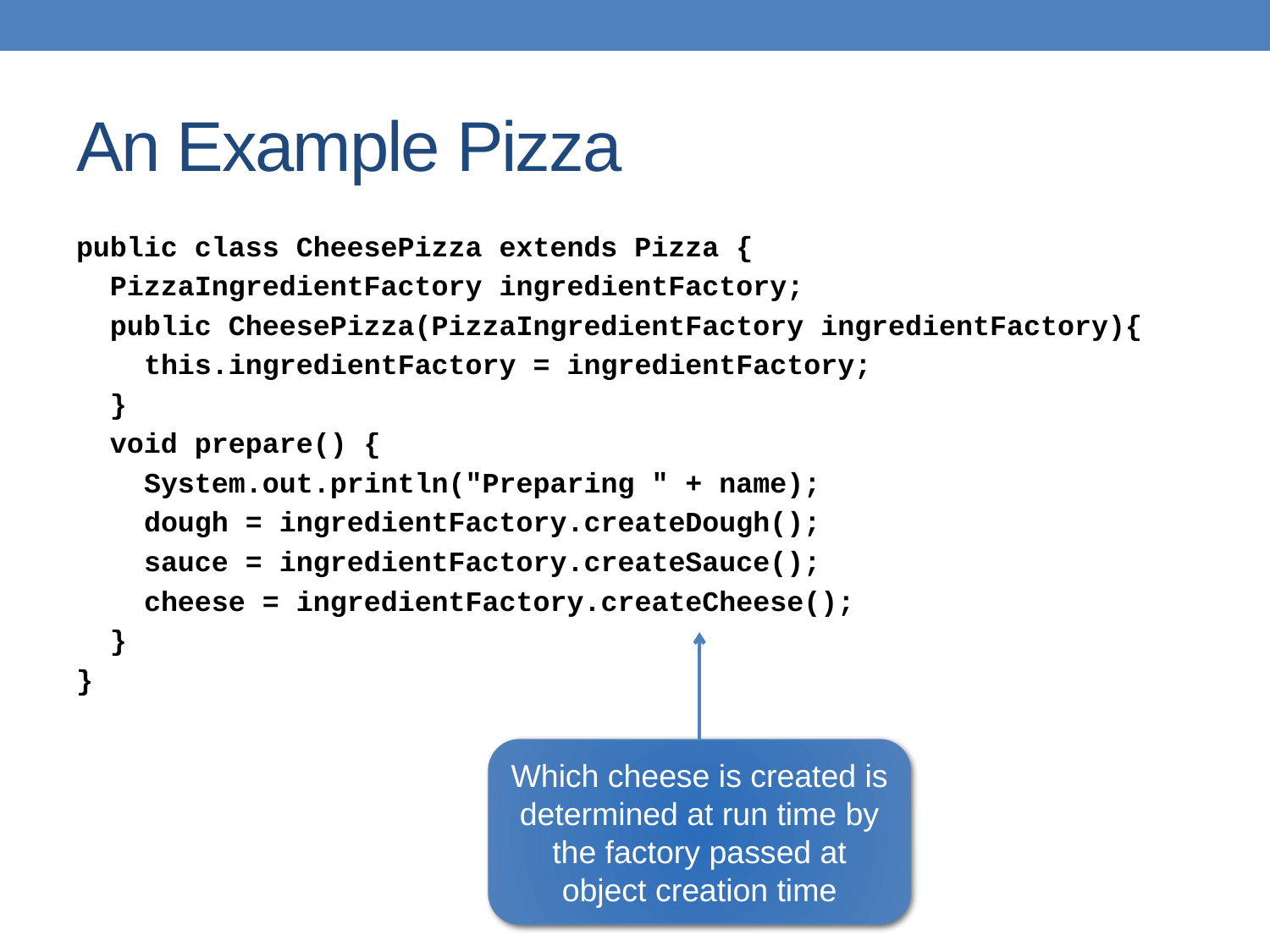

72
# An Example Pizza
public class CheesePizza extends Pizza {
  PizzaIngredientFactory ingredientFactory;
  public CheesePizza(PizzaIngredientFactory ingredientFactory){
    this.ingredientFactory = ingredientFactory;
  }
  void prepare() {
    System.out.println("Preparing " + name);
    dough = ingredientFactory.createDough();
    sauce = ingredientFactory.createSauce();
    cheese = ingredientFactory.createCheese();
  }
}
Which cheese is created is determined at run time by the factory passed at object creation time